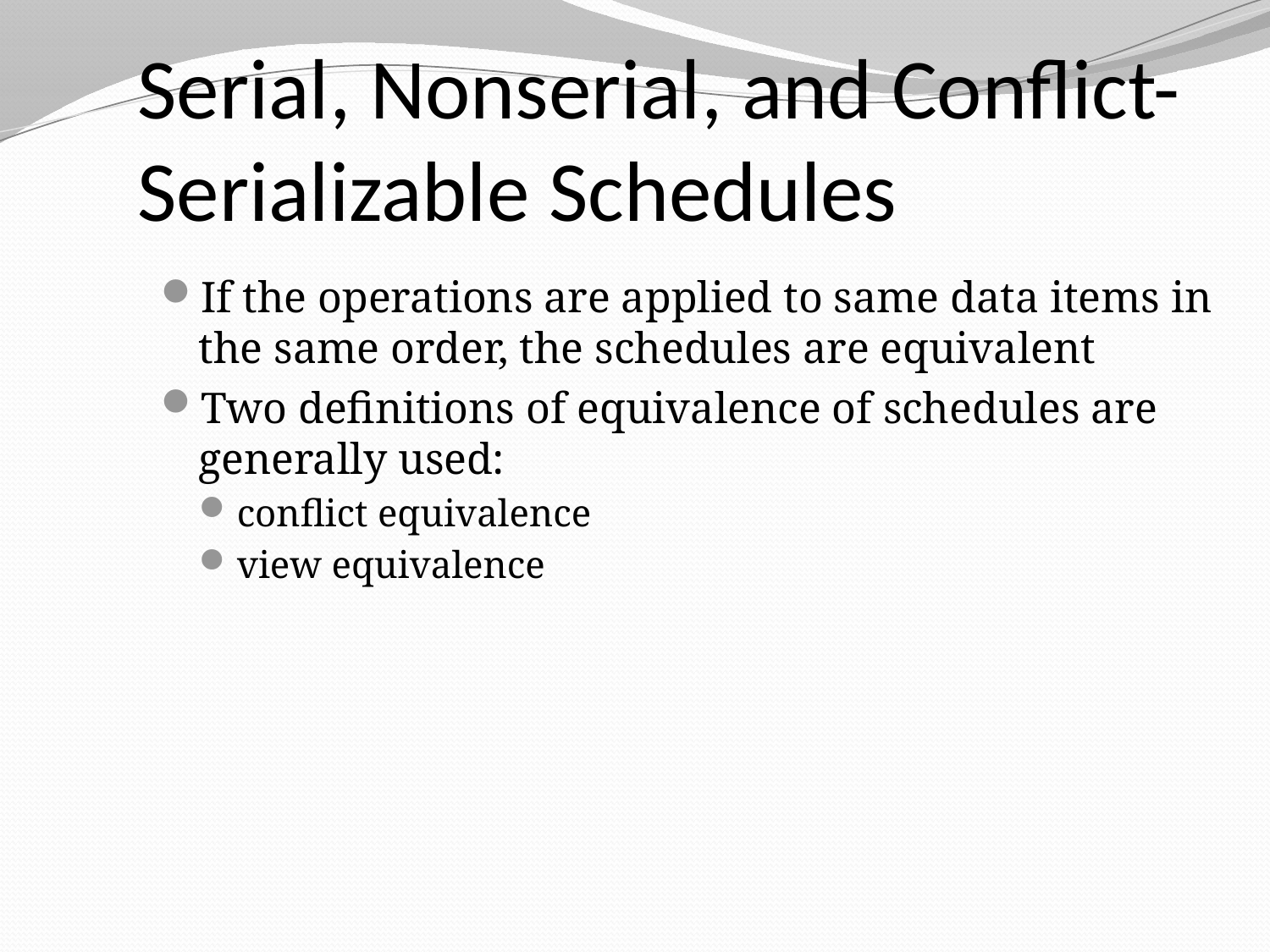

Serial, Nonserial, and Conflict-Serializable Schedules
If the operations are applied to same data items in the same order, the schedules are equivalent
Two definitions of equivalence of schedules are generally used:
conflict equivalence
view equivalence